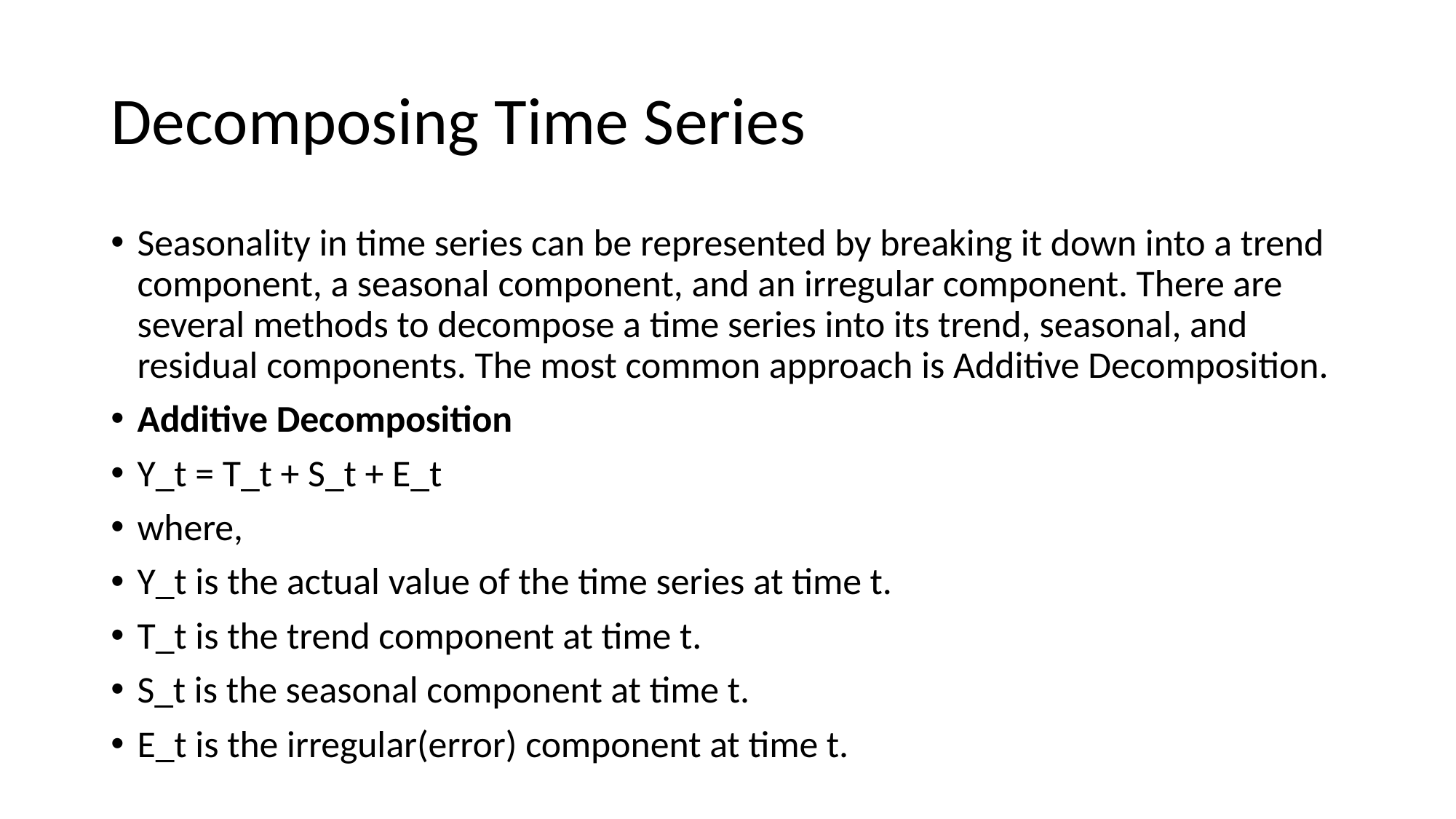

# Decomposing Time Series
Seasonality in time series can be represented by breaking it down into a trend component, a seasonal component, and an irregular component. There are several methods to decompose a time series into its trend, seasonal, and residual components. The most common approach is Additive Decomposition.
Additive Decomposition
Y_t = T_t + S_t + E_t
where,
Y_t is the actual value of the time series at time t.
T_t is the trend component at time t.
S_t is the seasonal component at time t.
E_t is the irregular(error) component at time t.